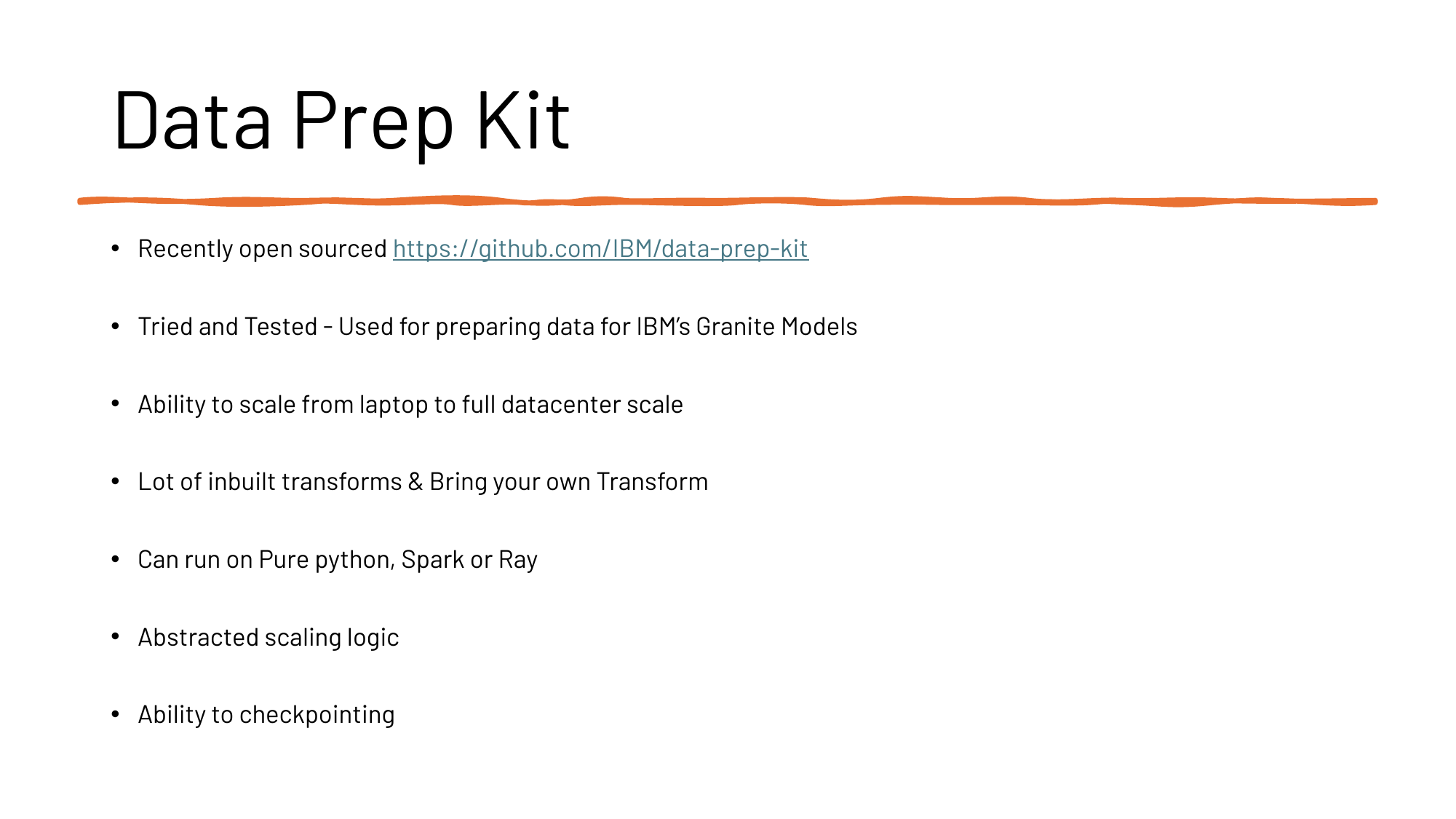

# Data Prep Kit

Recently open sourced https://github.com/IBM/data-prep-kit

Tried and Tested - Used for preparing data for IBM’s Granite Models

Ability to scale from laptop to full datacenter scale

Lot of inbuilt transforms & Bring your own Transform

Can run on Pure python, Spark or Ray

Abstracted scaling logic

Ability to checkpointing